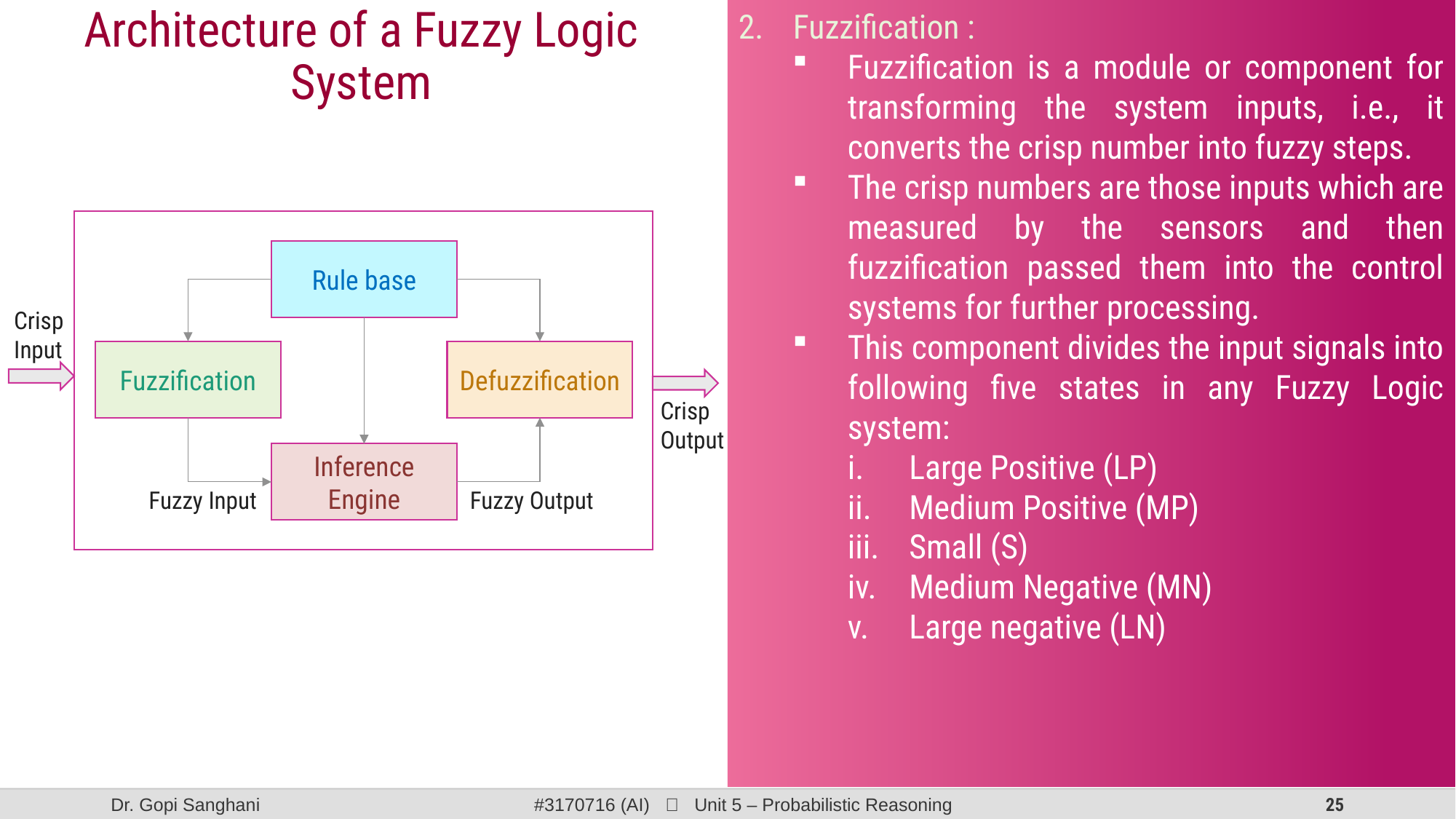

Fuzzification :
Fuzzification is a module or component for transforming the system inputs, i.e., it converts the crisp number into fuzzy steps.
The crisp numbers are those inputs which are measured by the sensors and then fuzzification passed them into the control systems for further processing.
This component divides the input signals into following five states in any Fuzzy Logic system:
Large Positive (LP)
Medium Positive (MP)
Small (S)
Medium Negative (MN)
Large negative (LN)
Architecture of a Fuzzy Logic System

Rule base
Crisp Input
Fuzzification
Defuzzification

Crisp Output
Inference Engine
Fuzzy Input
Fuzzy Output